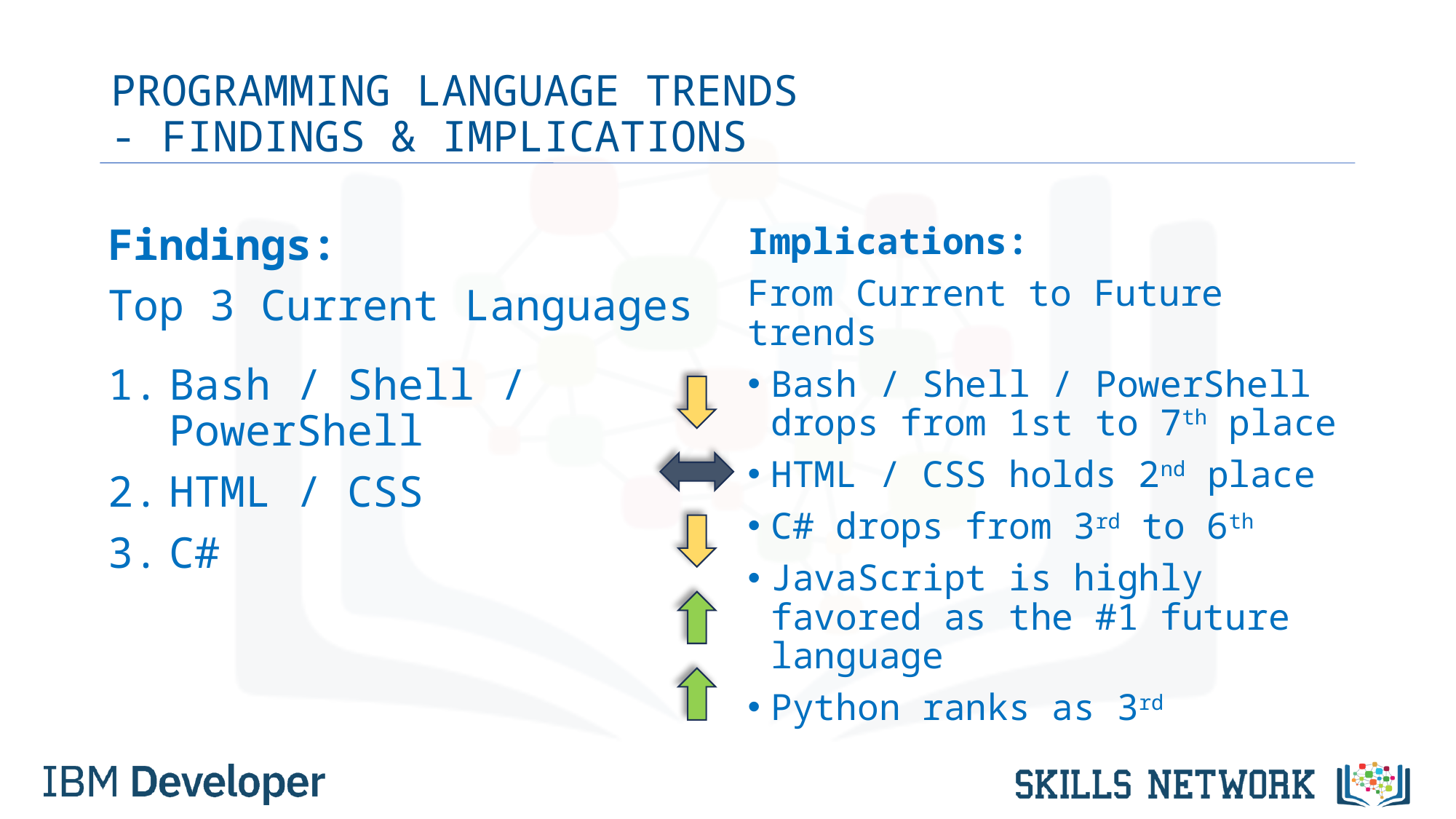

# PROGRAMMING LANGUAGE TRENDS - FINDINGS & IMPLICATIONS
Findings:
Top 3 Current Languages

Bash / Shell / PowerShell
HTML / CSS
C#
Implications:
From Current to Future trends
Bash / Shell / PowerShell drops from 1st to 7th place
HTML / CSS holds 2nd place
C# drops from 3rd to 6th
JavaScript is highly favored as the #1 future language
Python ranks as 3rd